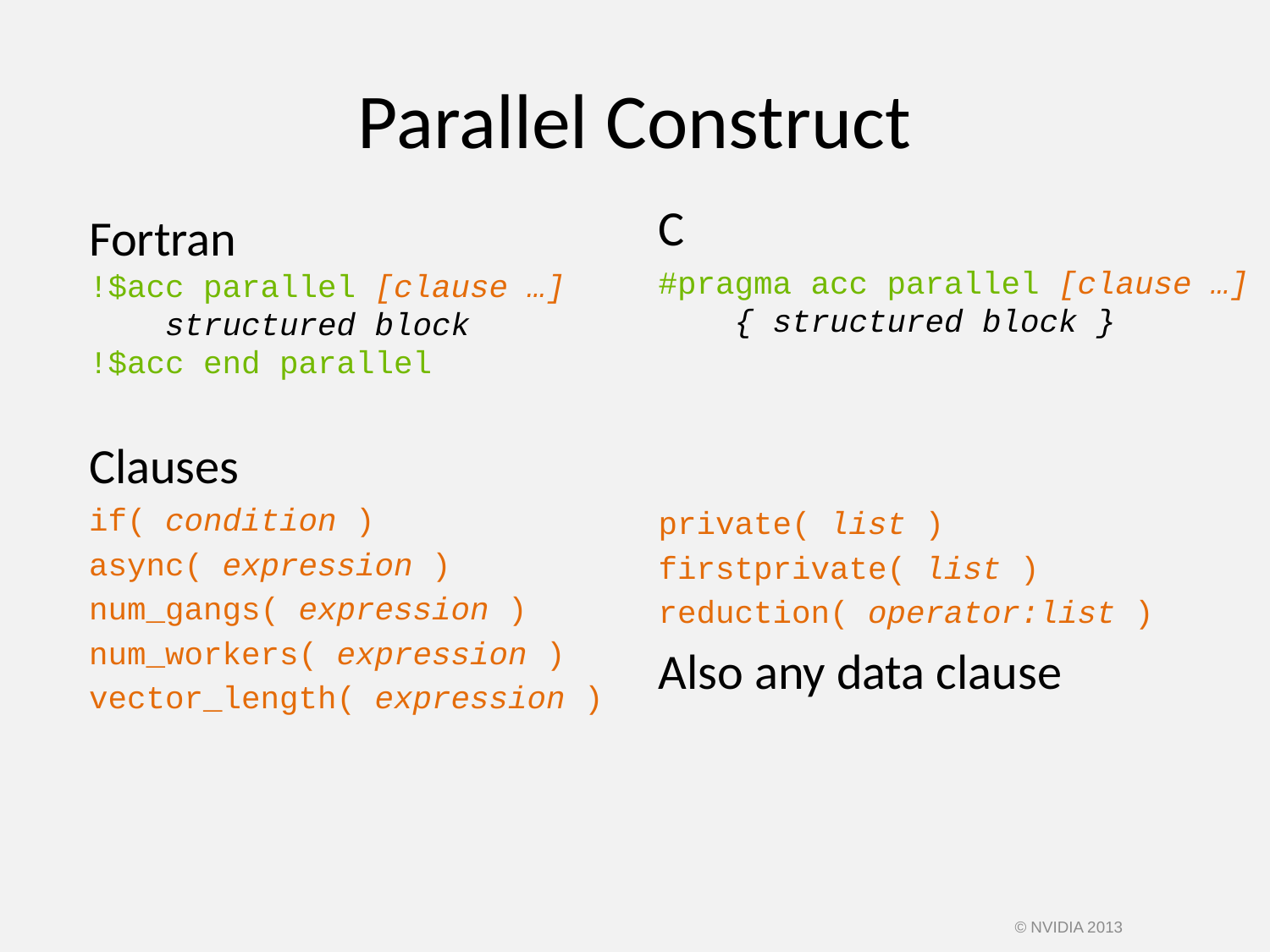

# Parallel Construct
C
#pragma acc parallel [clause …]
    { structured block }

private( list )
firstprivate( list )
reduction( operator:list )
Also any data clause
Fortran
!$acc parallel [clause …]
    structured block
!$acc end parallel

Clauses
if( condition )
async( expression )
num_gangs( expression )
num_workers( expression )
vector_length( expression )
© NVIDIA 2013